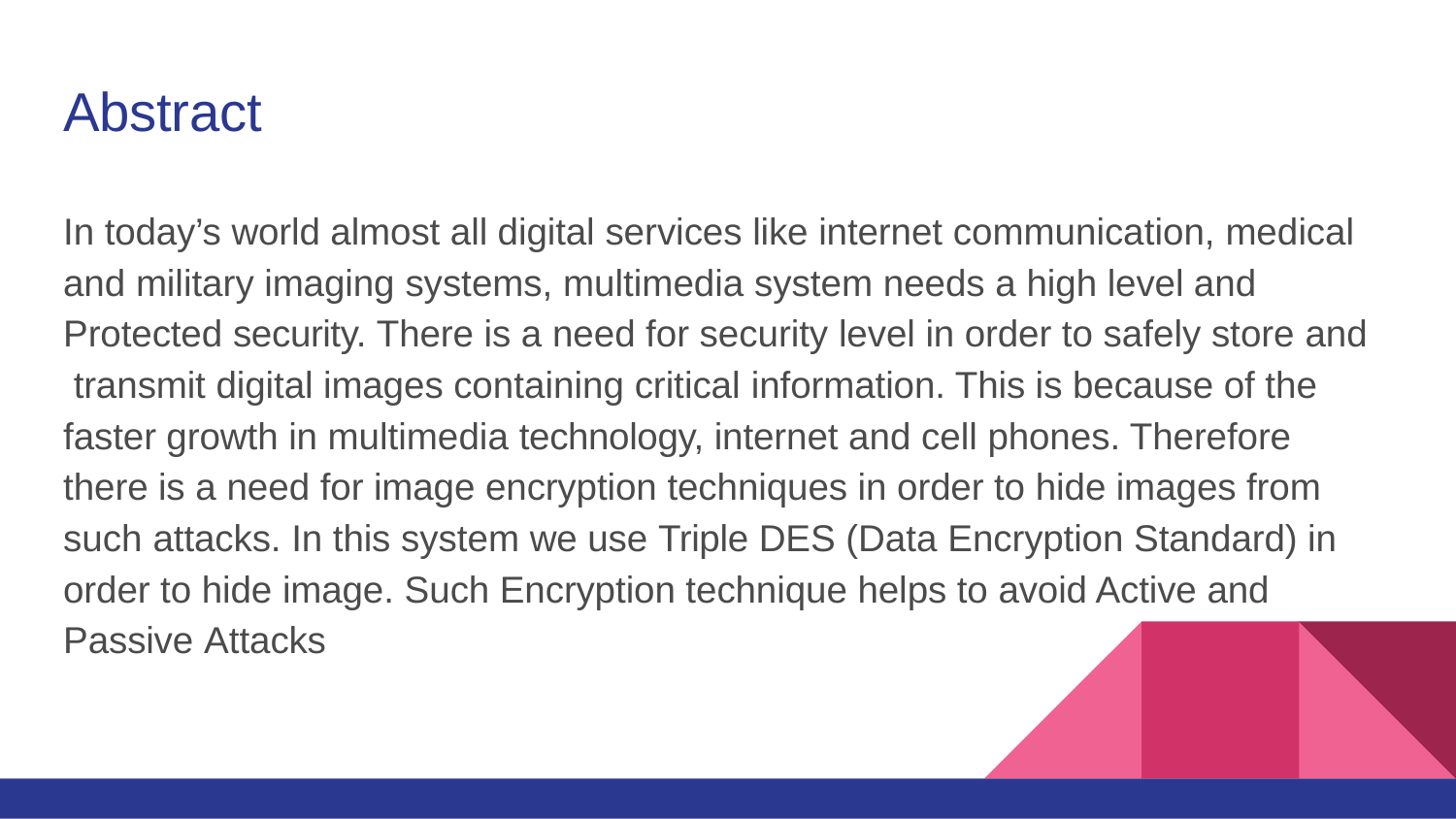

# Abstract
In today’s world almost all digital services like internet communication, medical  and military imaging systems, multimedia system needs a high level and  Protected security. There is a need for security level in order to safely store and  transmit digital images containing critical information. This is because of the  faster growth in multimedia technology, internet and cell phones. Therefore  there is a need for image encryption techniques in order to hide images from  such attacks. In this system we use Triple DES (Data Encryption Standard) in  order to hide image. Such Encryption technique helps to avoid Active and  Passive Attacks